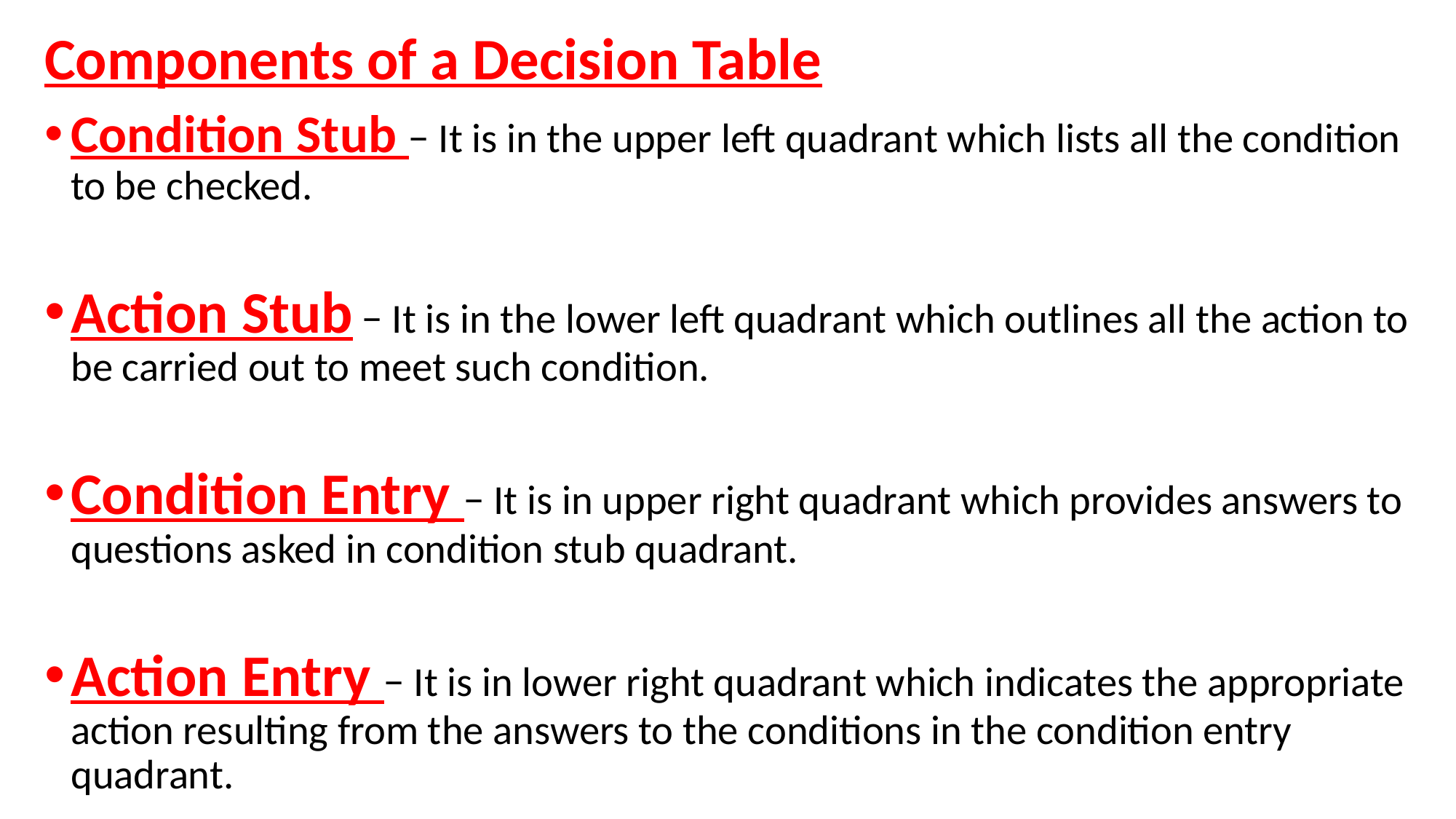

Components of a Decision Table
Condition Stub − It is in the upper left quadrant which lists all the condition to be checked.

Action Stub − It is in the lower left quadrant which outlines all the action to be carried out to meet such condition.

Condition Entry − It is in upper right quadrant which provides answers to questions asked in condition stub quadrant.

Action Entry − It is in lower right quadrant which indicates the appropriate action resulting from the answers to the conditions in the condition entry quadrant.